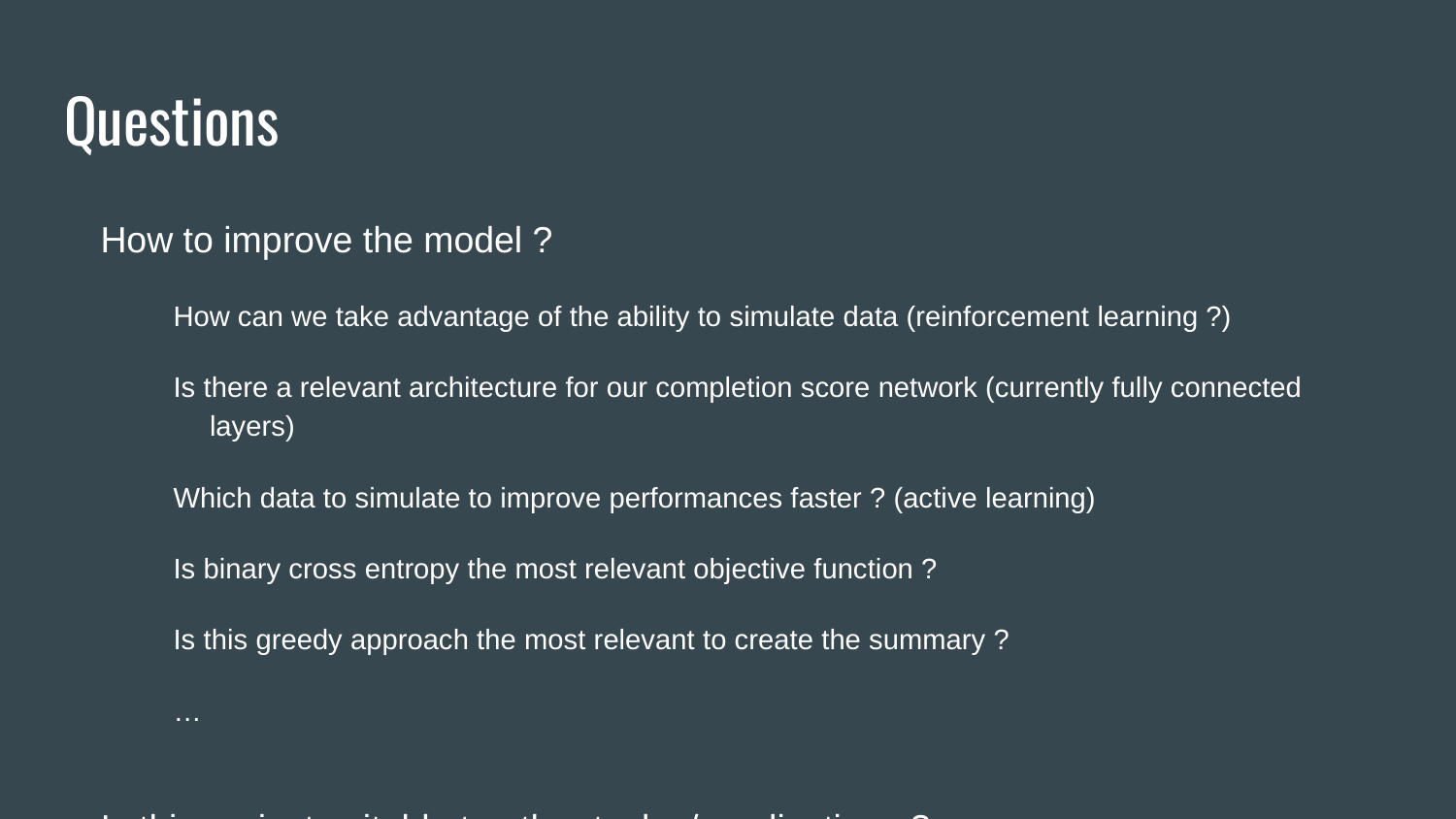

# Questions
How to improve the model ?
How can we take advantage of the ability to simulate data (reinforcement learning ?)
Is there a relevant architecture for our completion score network (currently fully connected layers)
Which data to simulate to improve performances faster ? (active learning)
Is binary cross entropy the most relevant objective function ?
Is this greedy approach the most relevant to create the summary ?
…
Is this project suitable to other tasks / applications ?
Question - answering
Information retrieval
Text comprehension
Sequence embedding
….